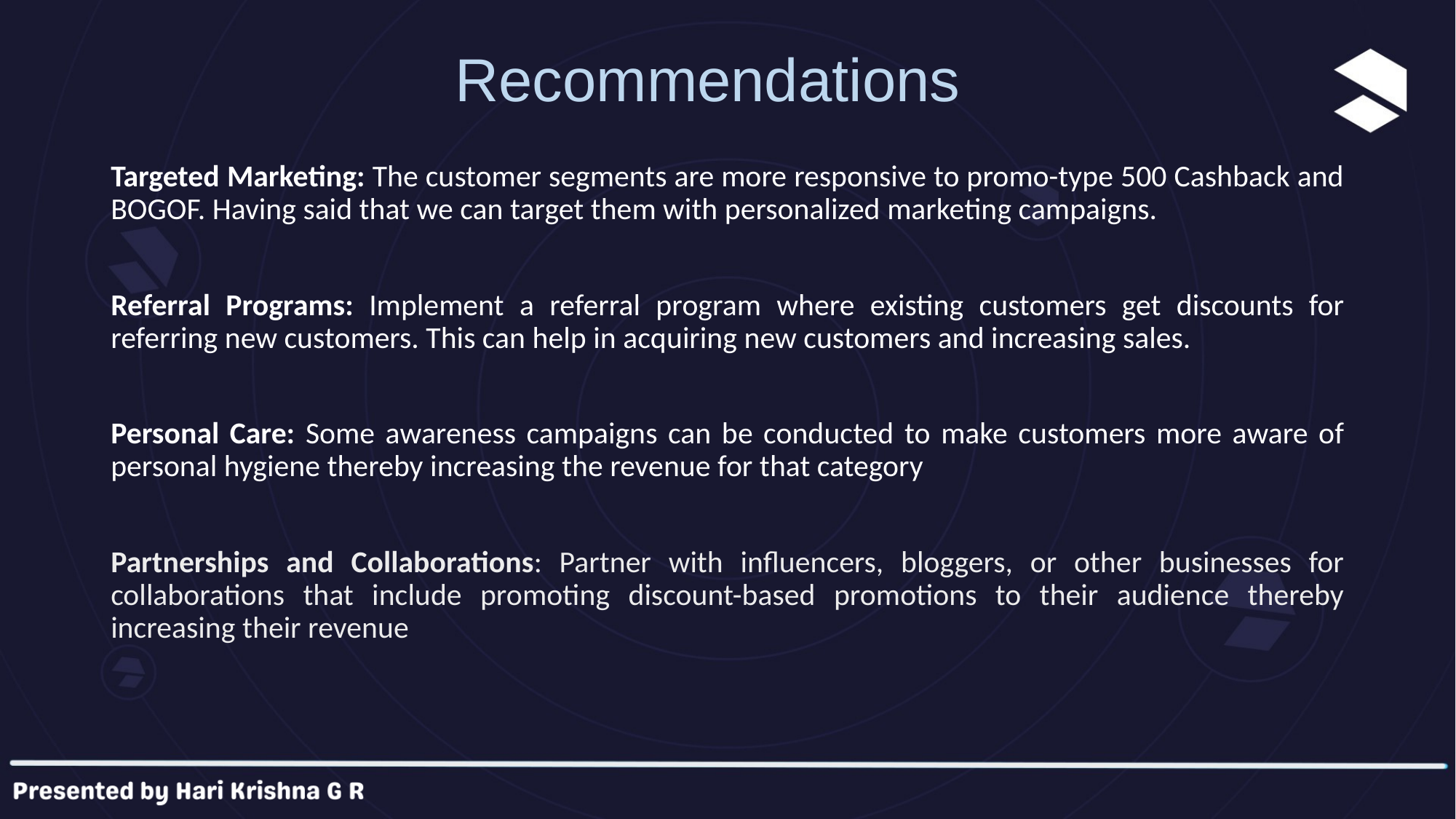

# Recommendations
Targeted Marketing: The customer segments are more responsive to promo-type 500 Cashback and BOGOF. Having said that we can target them with personalized marketing campaigns.

Referral Programs: Implement a referral program where existing customers get discounts for referring new customers. This can help in acquiring new customers and increasing sales.

Personal Care: Some awareness campaigns can be conducted to make customers more aware of personal hygiene thereby increasing the revenue for that category

Partnerships and Collaborations: Partner with influencers, bloggers, or other businesses for collaborations that include promoting discount-based promotions to their audience thereby increasing their revenue